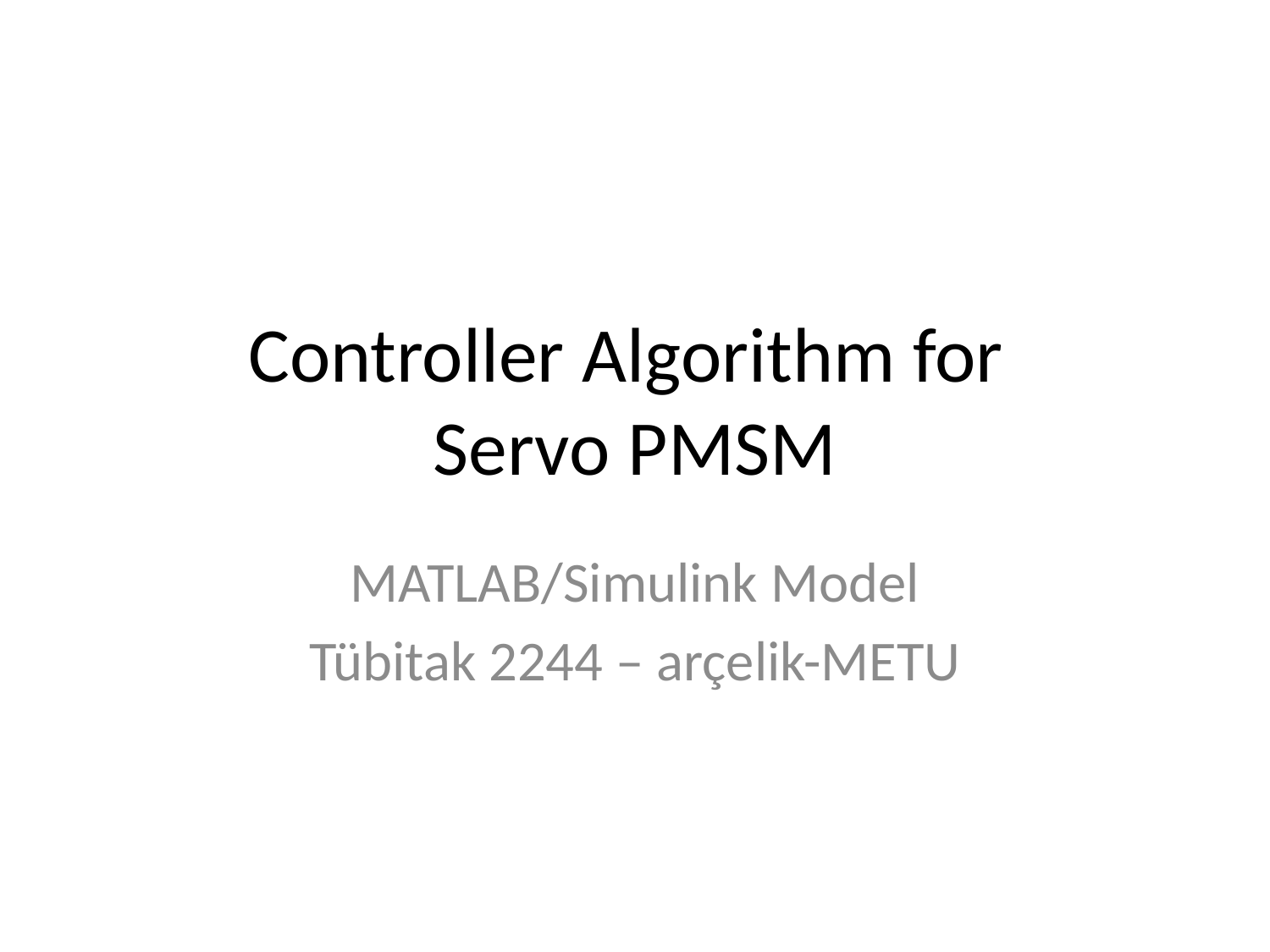

# Controller Algorithm for Servo PMSM
MATLAB/Simulink Model
Tübitak 2244 – arçelik-METU